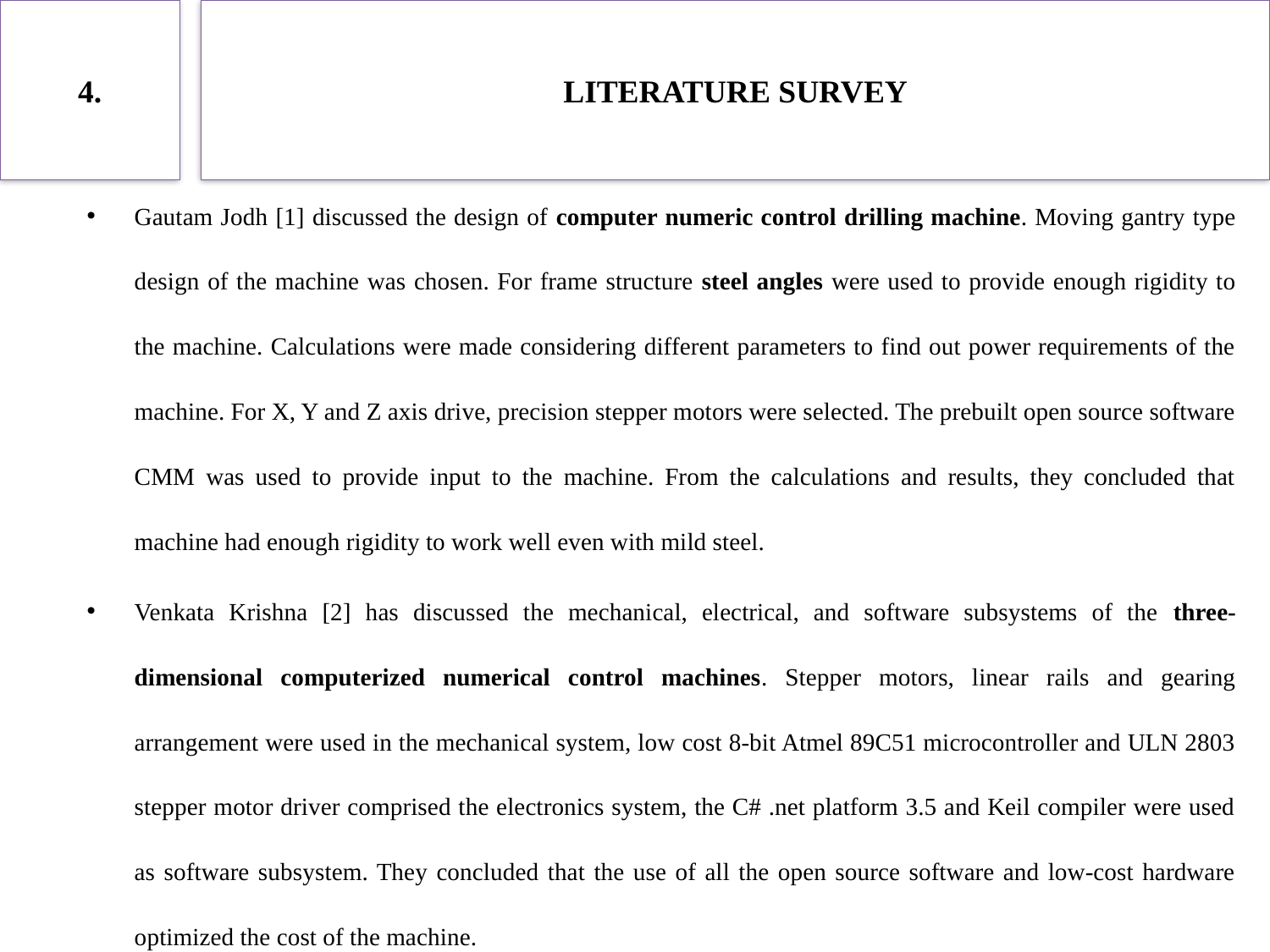

4.
LITERATURE SURVEY
Gautam Jodh [1] discussed the design of computer numeric control drilling machine. Moving gantry type design of the machine was chosen. For frame structure steel angles were used to provide enough rigidity to the machine. Calculations were made considering different parameters to find out power requirements of the machine. For X, Y and Z axis drive, precision stepper motors were selected. The prebuilt open source software CMM was used to provide input to the machine. From the calculations and results, they concluded that machine had enough rigidity to work well even with mild steel.
Venkata Krishna [2] has discussed the mechanical, electrical, and software subsystems of the three-dimensional computerized numerical control machines. Stepper motors, linear rails and gearing arrangement were used in the mechanical system, low cost 8-bit Atmel 89C51 microcontroller and ULN 2803 stepper motor driver comprised the electronics system, the C# .net platform 3.5 and Keil compiler were used as software subsystem. They concluded that the use of all the open source software and low-cost hardware optimized the cost of the machine.